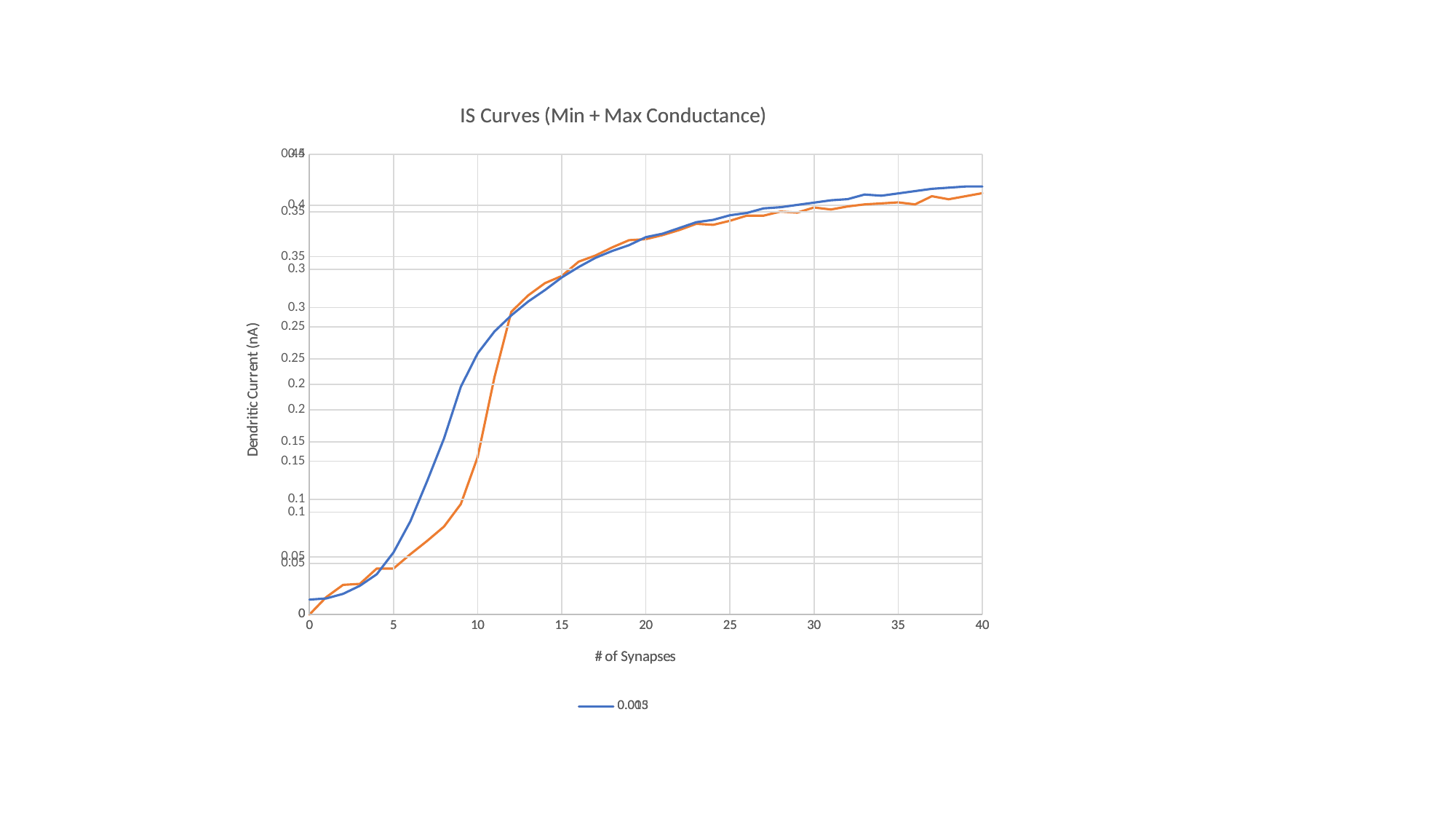

### Chart: IS Curves (Min + Max Conductance)

| Category |  |
|---|---|

### Chart: IS Curves (Min + Max Conductance)

| Category |  |
|---|---|